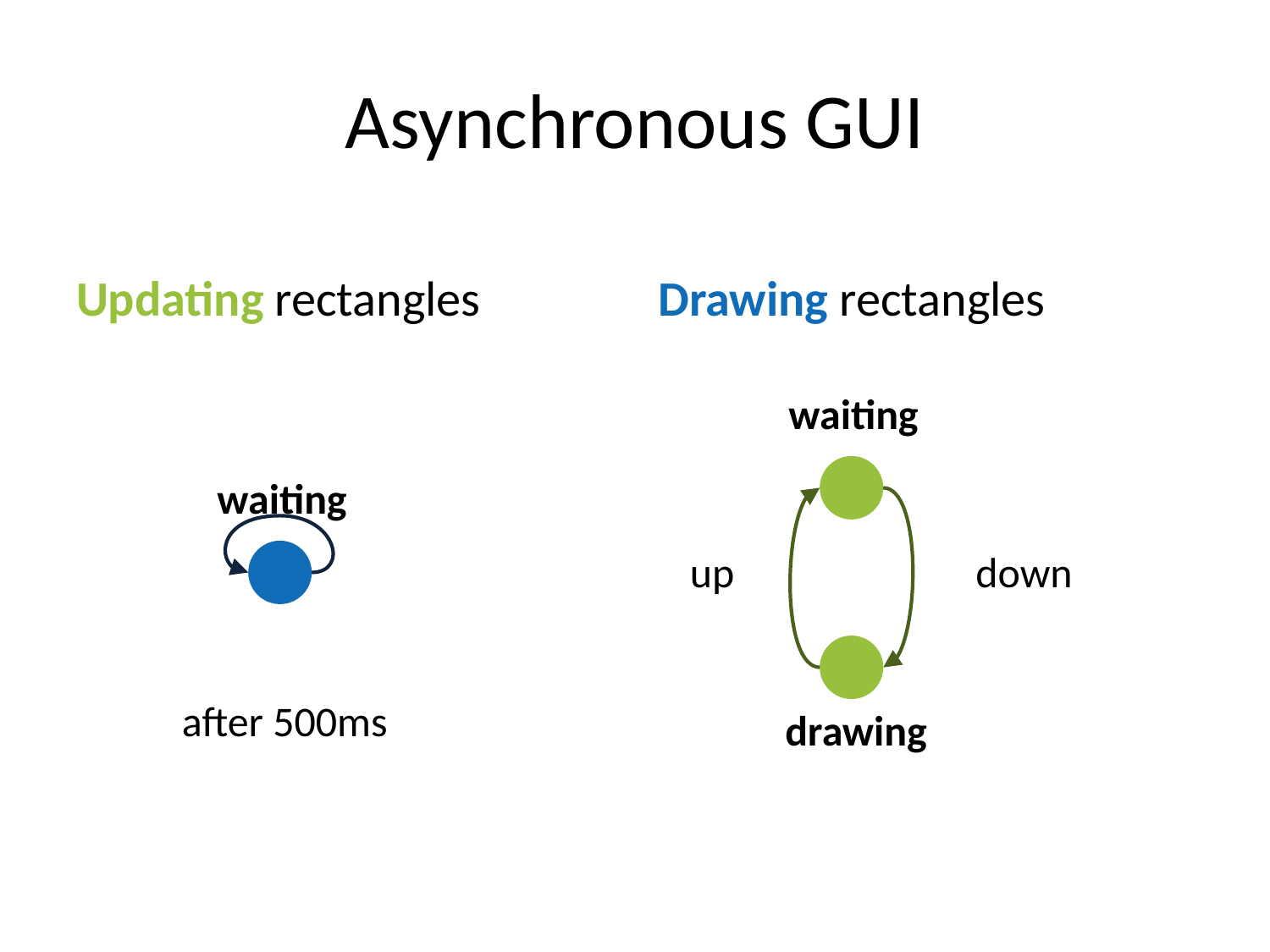

# Asynchronous GUI
Updating rectangles
Drawing rectangles
waiting

waiting
down
up

after 500ms
drawing